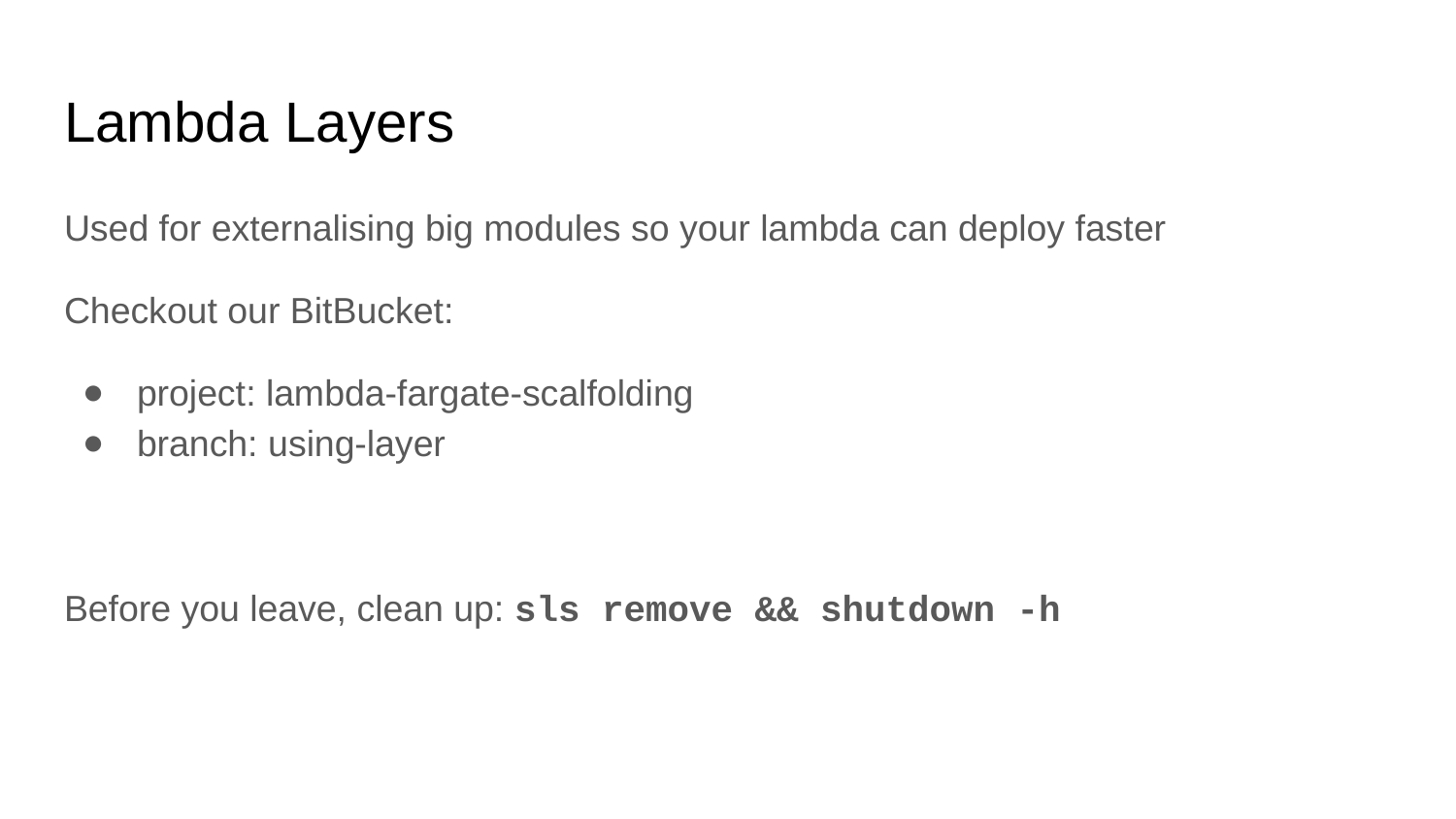

# Lambda Layers
Used for externalising big modules so your lambda can deploy faster
Checkout our BitBucket:
project: lambda-fargate-scalfolding
branch: using-layer

Before you leave, clean up: sls remove && shutdown -h